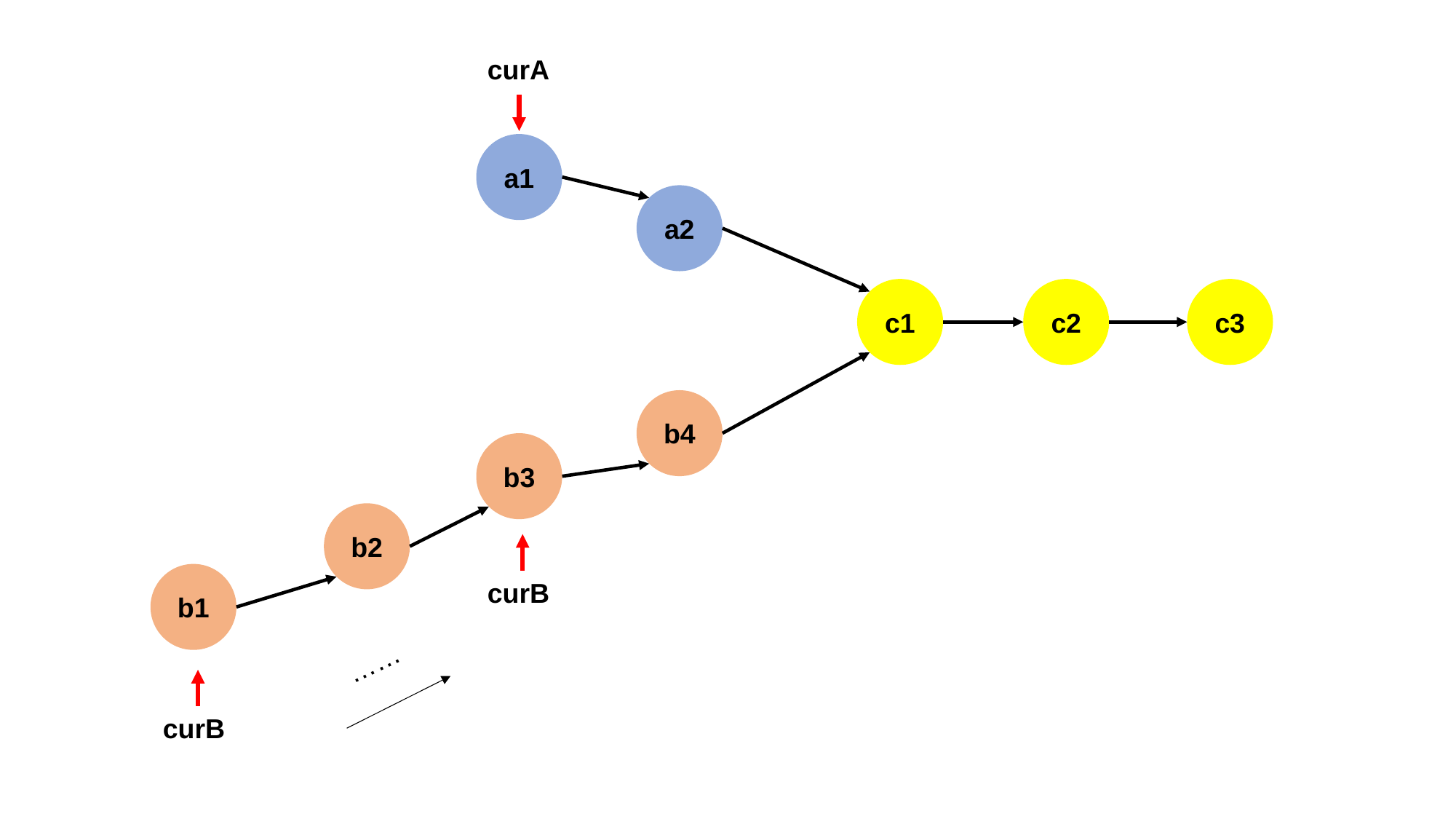

curA
a1
a2
c1
c2
c3
b4
b3
b2
b1
curB
……
curB